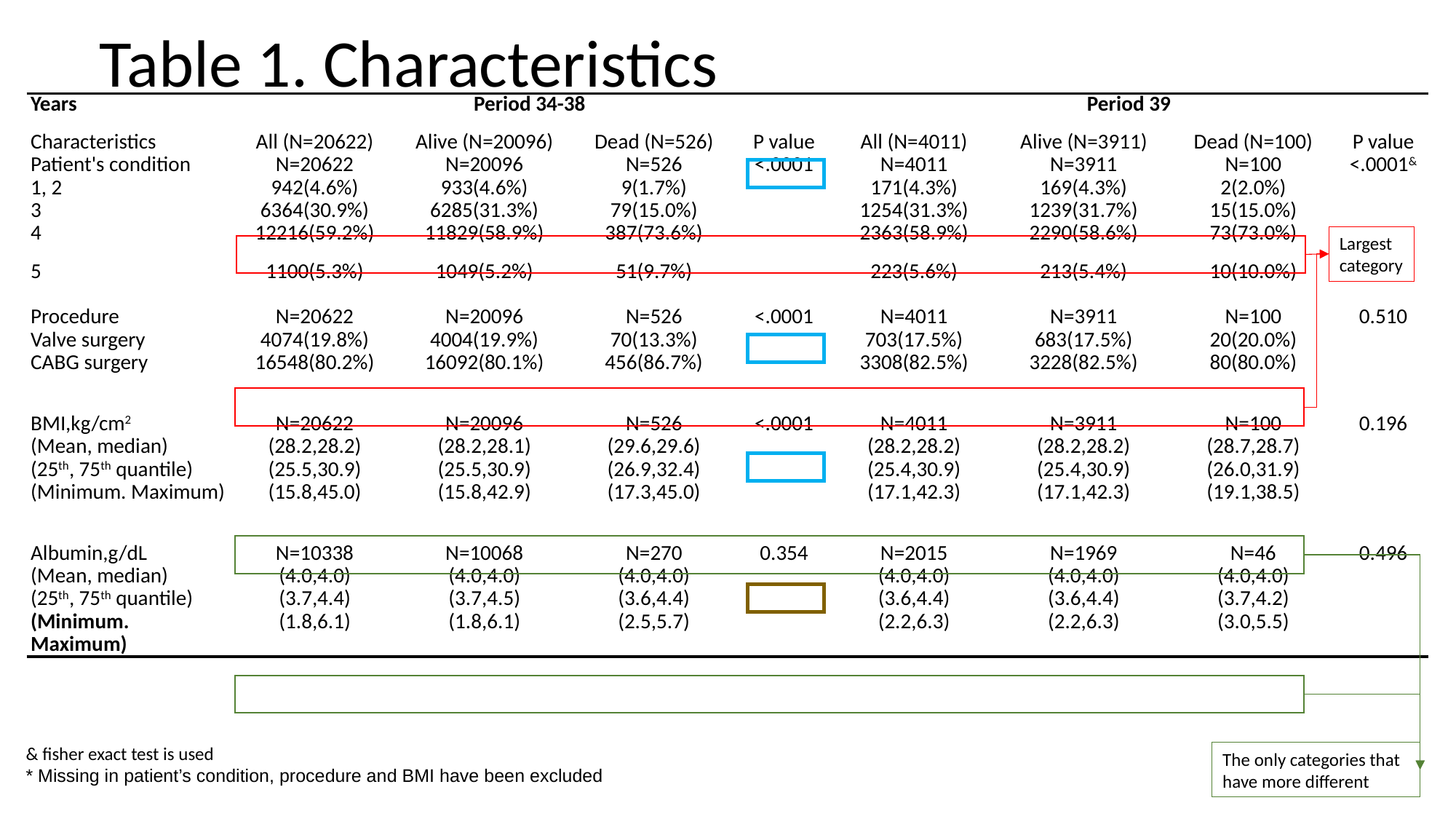

# Table 1. Characteristics
| Years | Period 34-38 |  |  |  | Period 39 |  |  |  |
| --- | --- | --- | --- | --- | --- | --- | --- | --- |
| Characteristics | All (N=20622) | Alive (N=20096) | Dead (N=526) | P value | All (N=4011) | Alive (N=3911) | Dead (N=100) | P value |
| Patient's condition | N=20622 | N=20096 | N=526 | <.0001 | N=4011 | N=3911 | N=100 | <.0001& |
| 1, 2 | 942(4.6%) | 933(4.6%) | 9(1.7%) |  | 171(4.3%) | 169(4.3%) | 2(2.0%) |  |
| 3 | 6364(30.9%) | 6285(31.3%) | 79(15.0%) |  | 1254(31.3%) | 1239(31.7%) | 15(15.0%) |  |
| 4 | 12216(59.2%) | 11829(58.9%) | 387(73.6%) |  | 2363(58.9%) | 2290(58.6%) | 73(73.0%) |  |
| 5 | 1100(5.3%) | 1049(5.2%) | 51(9.7%) |  | 223(5.6%) | 213(5.4%) | 10(10.0%) |  |
|  |  |  |  |  |  |  |  |  |
| Procedure | N=20622 | N=20096 | N=526 | <.0001 | N=4011 | N=3911 | N=100 | 0.510 |
| Valve surgery | 4074(19.8%) | 4004(19.9%) | 70(13.3%) |  | 703(17.5%) | 683(17.5%) | 20(20.0%) |  |
| CABG surgery | 16548(80.2%) | 16092(80.1%) | 456(86.7%) |  | 3308(82.5%) | 3228(82.5%) | 80(80.0%) |  |
|  |  |  |  |  |  |  |  |  |
| BMI,kg/cm2 | N=20622 | N=20096 | N=526 | <.0001 | N=4011 | N=3911 | N=100 | 0.196 |
| (Mean, median) | (28.2,28.2) | (28.2,28.1) | (29.6,29.6) |  | (28.2,28.2) | (28.2,28.2) | (28.7,28.7) |  |
| (25th, 75th quantile) | (25.5,30.9) | (25.5,30.9) | (26.9,32.4) |  | (25.4,30.9) | (25.4,30.9) | (26.0,31.9) |  |
| (Minimum. Maximum) | (15.8,45.0) | (15.8,42.9) | (17.3,45.0) |  | (17.1,42.3) | (17.1,42.3) | (19.1,38.5) |  |
|  |  |  |  |  |  |  |  |  |
| Albumin,g/dL | N=10338 | N=10068 | N=270 | 0.354 | N=2015 | N=1969 | N=46 | 0.496 |
| (Mean, median) | (4.0,4.0) | (4.0,4.0) | (4.0,4.0) |  | (4.0,4.0) | (4.0,4.0) | (4.0,4.0) |  |
| (25th, 75th quantile) | (3.7,4.4) | (3.7,4.5) | (3.6,4.4) |  | (3.6,4.4) | (3.6,4.4) | (3.7,4.2) |  |
| (Minimum. Maximum) | (1.8,6.1) | (1.8,6.1) | (2.5,5.7) |  | (2.2,6.3) | (2.2,6.3) | (3.0,5.5) |  |

Largest
category

& fisher exact test is used
* Missing in patient’s condition, procedure and BMI have been excluded
The only categories that
have more different